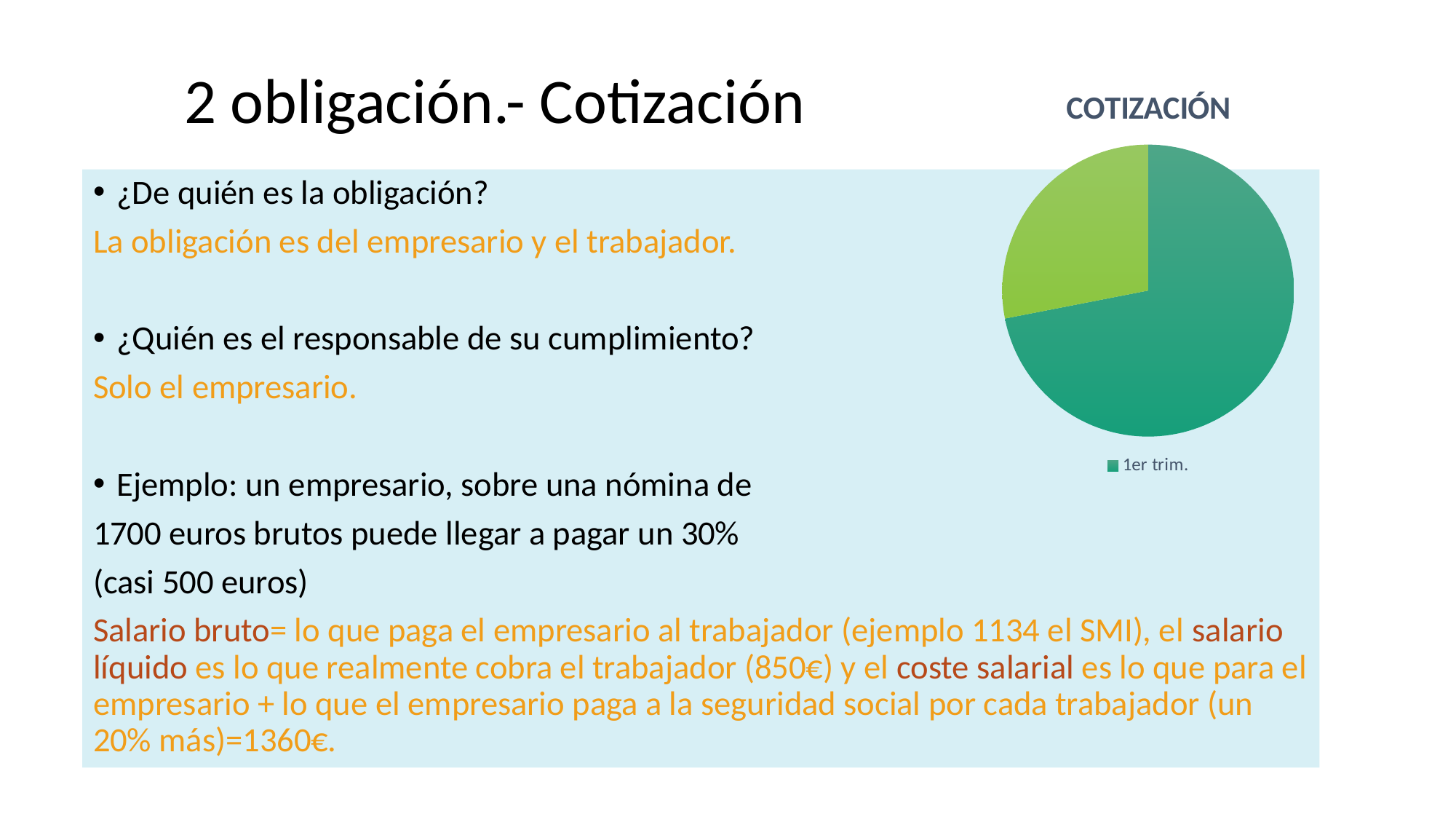

# 2 obligación.- Cotización

### Chart: COTIZACIÓN

| Category | Ventas |
|---|---|
| 1er trim. | 8.2 |
¿De quién es la obligación?
La obligación es del empresario y el trabajador.

¿Quién es el responsable de su cumplimiento?
Solo el empresario.

Ejemplo: un empresario, sobre una nómina de
1700 euros brutos puede llegar a pagar un 30%
(casi 500 euros)
Salario bruto= lo que paga el empresario al trabajador (ejemplo 1134 el SMI), el salario líquido es lo que realmente cobra el trabajador (850€) y el coste salarial es lo que para el empresario + lo que el empresario paga a la seguridad social por cada trabajador (un 20% más)=1360€.